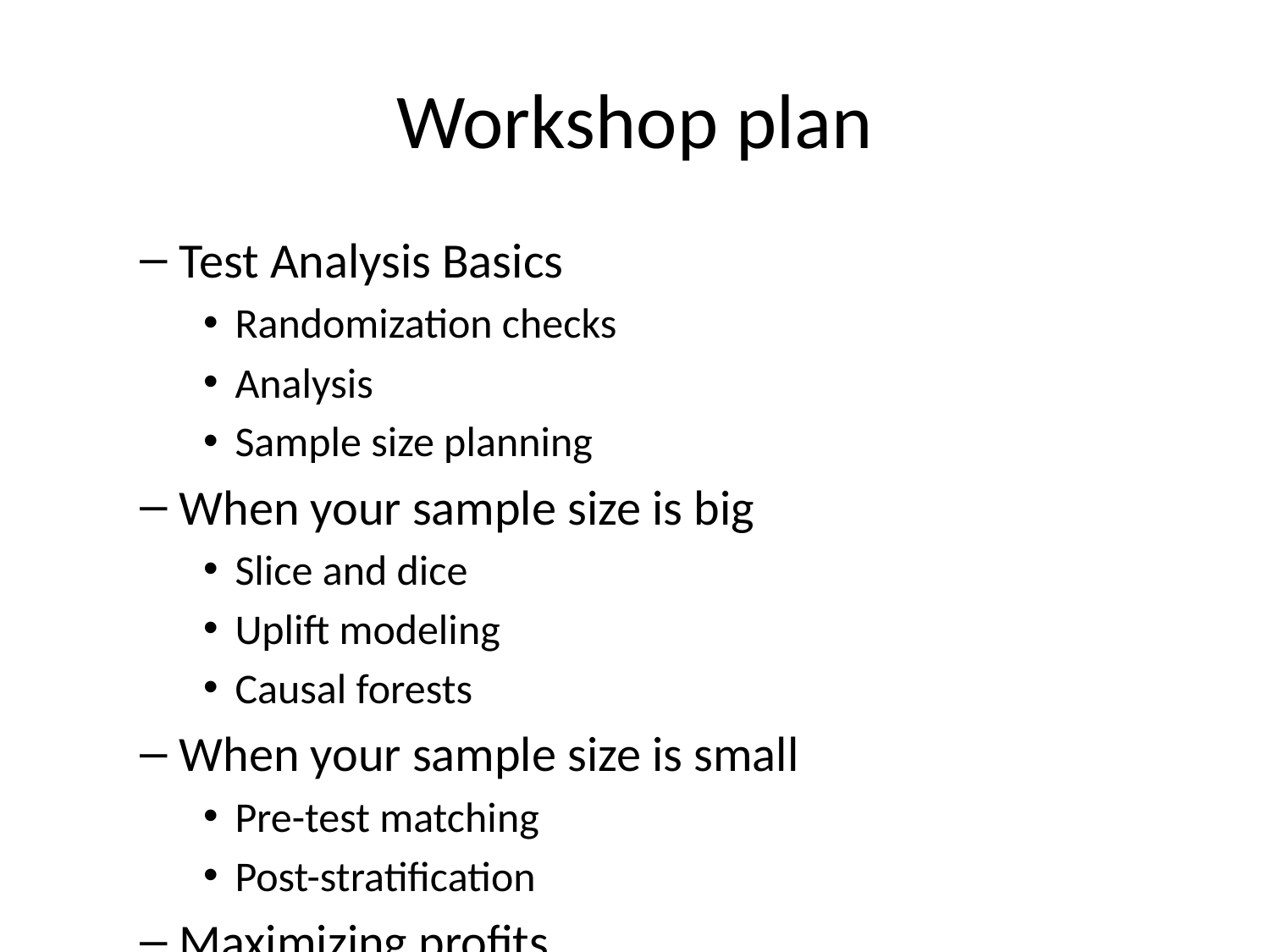

# Workshop plan
Test Analysis Basics
Randomization checks
Analysis
Sample size planning
When your sample size is big
Slice and dice
Uplift modeling
Causal forests
When your sample size is small
Pre-test matching
Post-stratification
Maximizing profits
Test & roll
Multi-armed bandits
When you can’t randomize (time permitting)